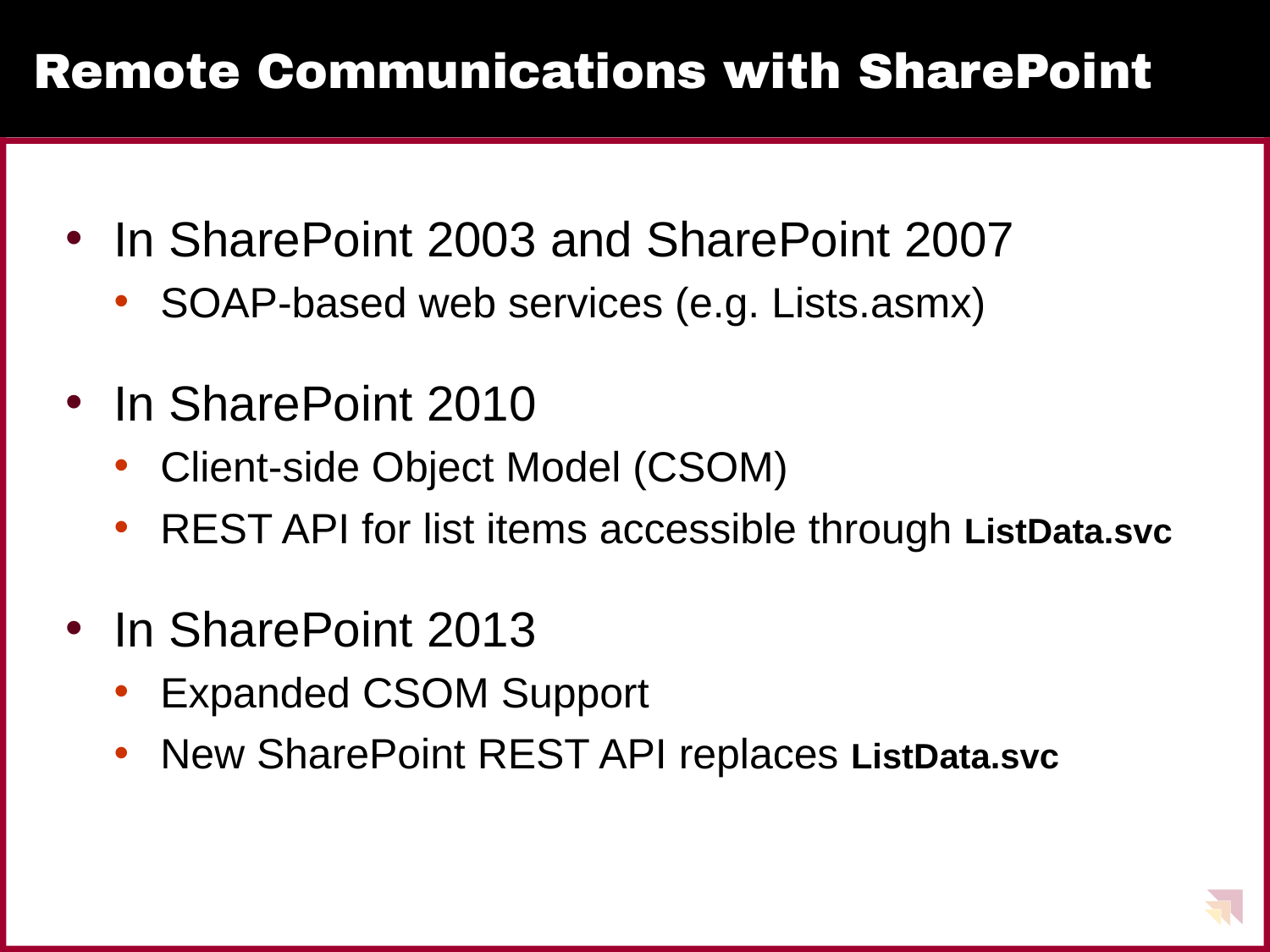

# Remote Communications with SharePoint
In SharePoint 2003 and SharePoint 2007
SOAP-based web services (e.g. Lists.asmx)
In SharePoint 2010
Client-side Object Model (CSOM)
REST API for list items accessible through ListData.svc
In SharePoint 2013
Expanded CSOM Support
New SharePoint REST API replaces ListData.svc